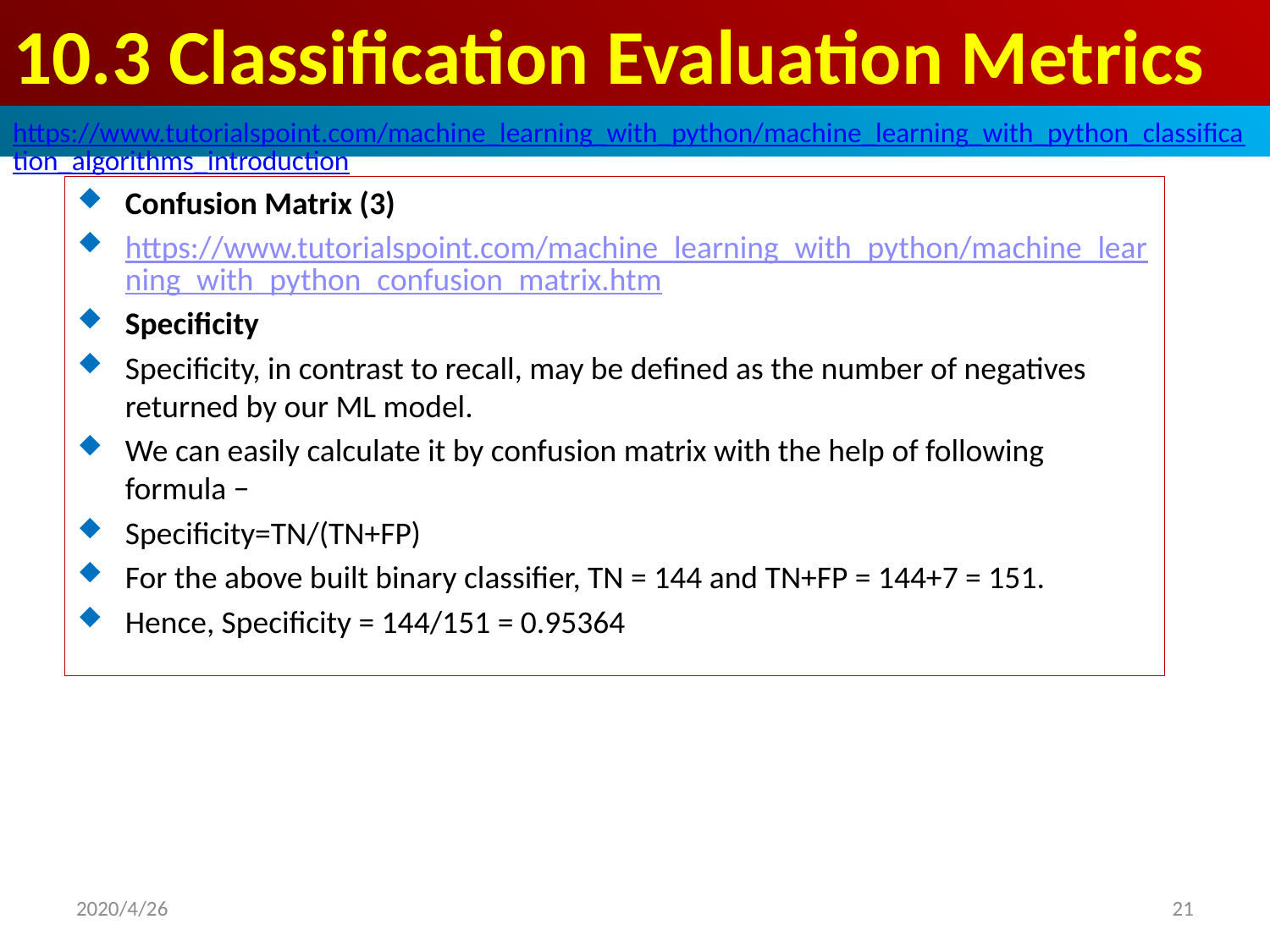

# 10.3 Classification Evaluation Metrics
https://www.tutorialspoint.com/machine_learning_with_python/machine_learning_with_python_classification_algorithms_introduction
Confusion Matrix (3)
https://www.tutorialspoint.com/machine_learning_with_python/machine_learning_with_python_confusion_matrix.htm
Specificity
Specificity, in contrast to recall, may be defined as the number of negatives returned by our ML model.
We can easily calculate it by confusion matrix with the help of following formula −
Specificity=TN/(TN+FP)
For the above built binary classifier, TN = 144 and TN+FP = 144+7 = 151.
Hence, Specificity = 144/151 = 0.95364
2020/4/26
21